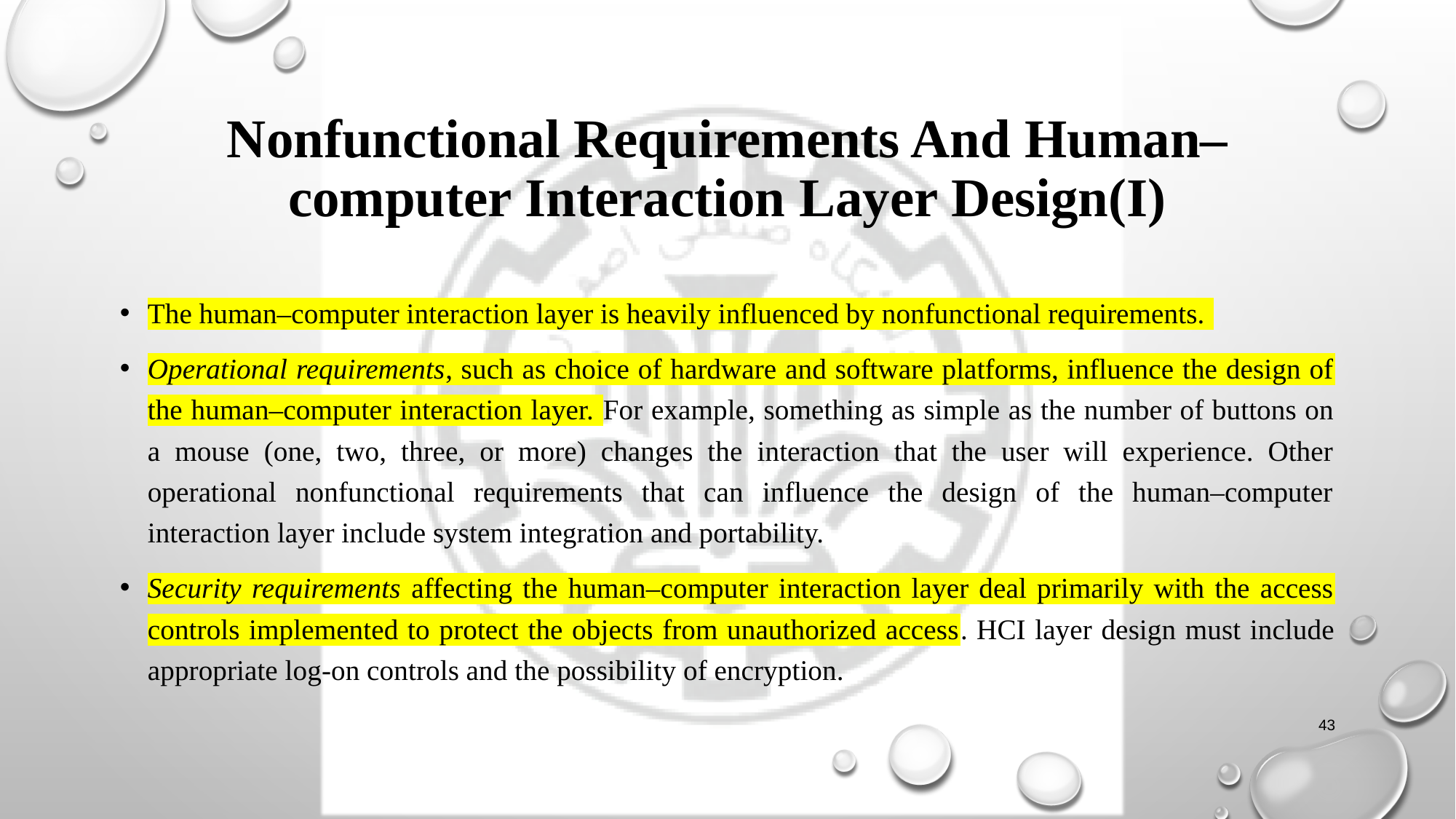

# Nonfunctional Requirements And Human–computer Interaction Layer Design(I)
The human–computer interaction layer is heavily influenced by nonfunctional requirements.
Operational requirements, such as choice of hardware and software platforms, influence the design of the human–computer interaction layer. For example, something as simple as the number of buttons on a mouse (one, two, three, or more) changes the interaction that the user will experience. Other operational nonfunctional requirements that can influence the design of the human–computer interaction layer include system integration and portability.
Security requirements affecting the human–computer interaction layer deal primarily with the access controls implemented to protect the objects from unauthorized access. HCI layer design must include appropriate log-on controls and the possibility of encryption.
43